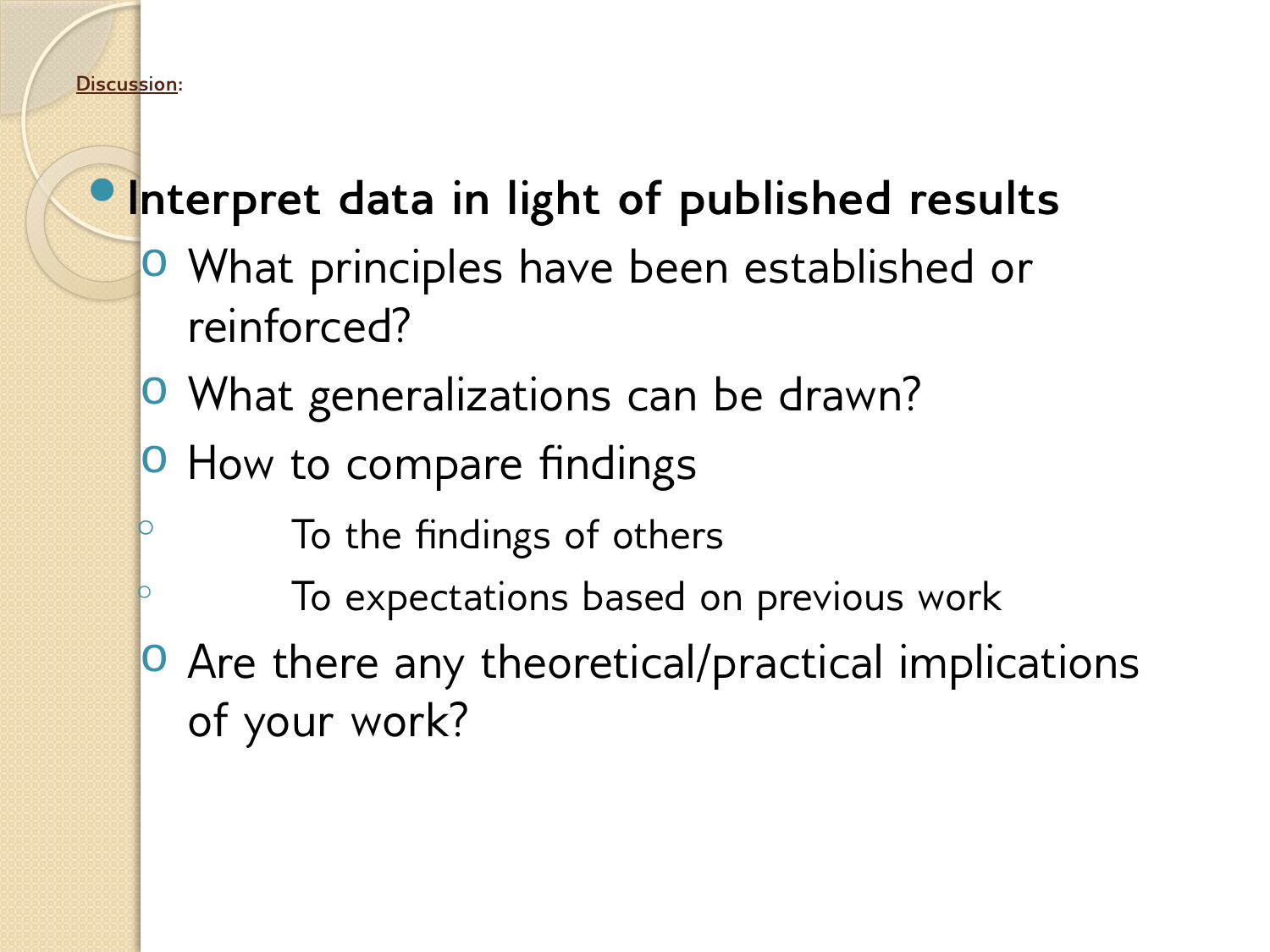

# Discussion:
Interpret data in light of published results
What principles have been established or  reinforced?
What generalizations can be drawn?
How to compare findings
	To the findings of others
	To expectations based on previous work
Are there any theoretical/practical implications of your work?